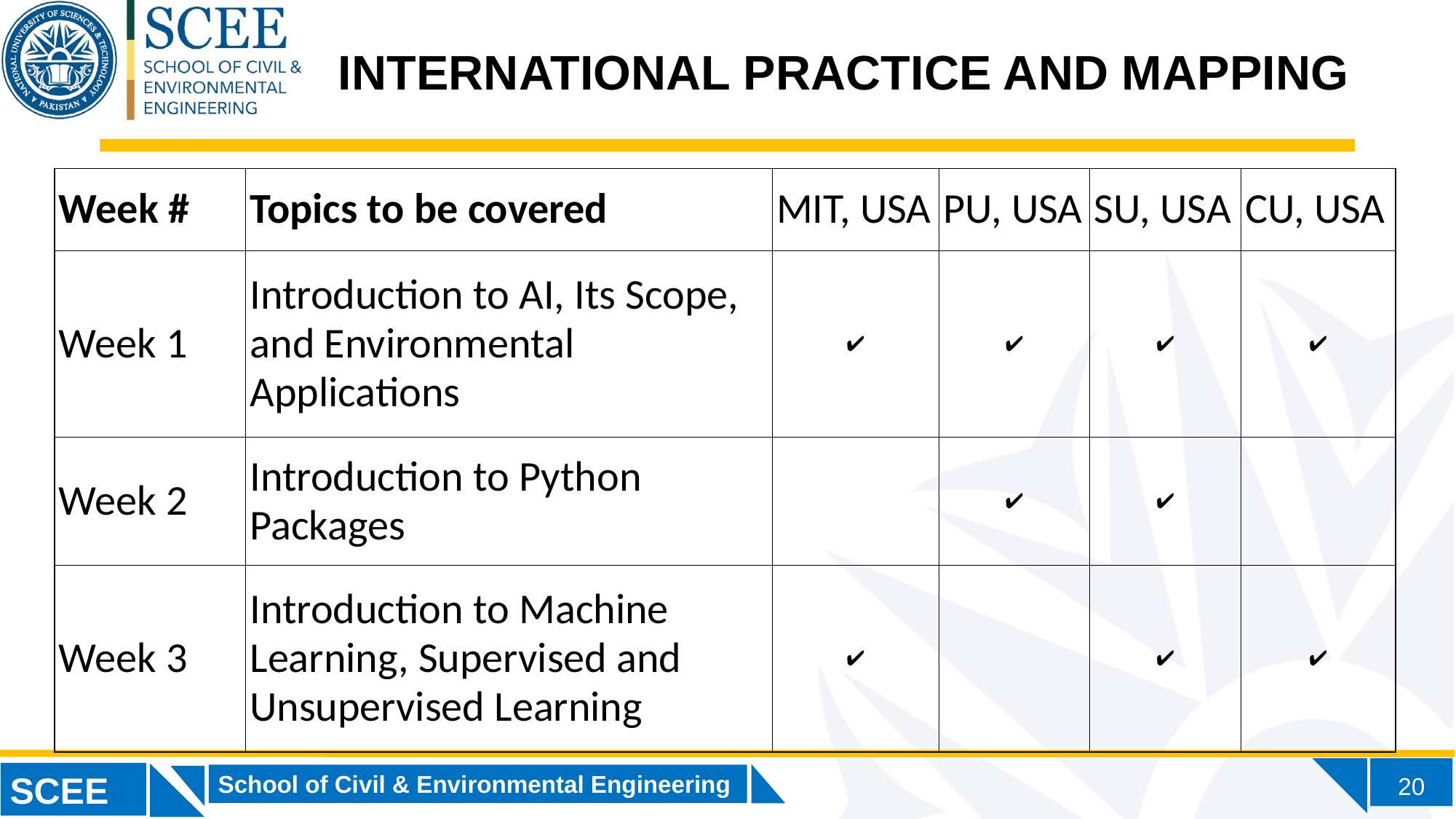

INTERNATIONAL PRACTICE AND MAPPING
| Week # | Topics to be covered | MIT, USA | PU, USA | SU, USA | CU, USA |
| --- | --- | --- | --- | --- | --- |
| Week 1 | Introduction to AI, Its Scope, and Environmental Applications | ✔ | ✔ | ✔ | ✔ |
| Week 2 | Introduction to Python Packages |  | ✔ | ✔ |  |
| Week 3 | Introduction to Machine Learning, Supervised and Unsupervised Learning | ✔ |  | ✔ | ✔ |